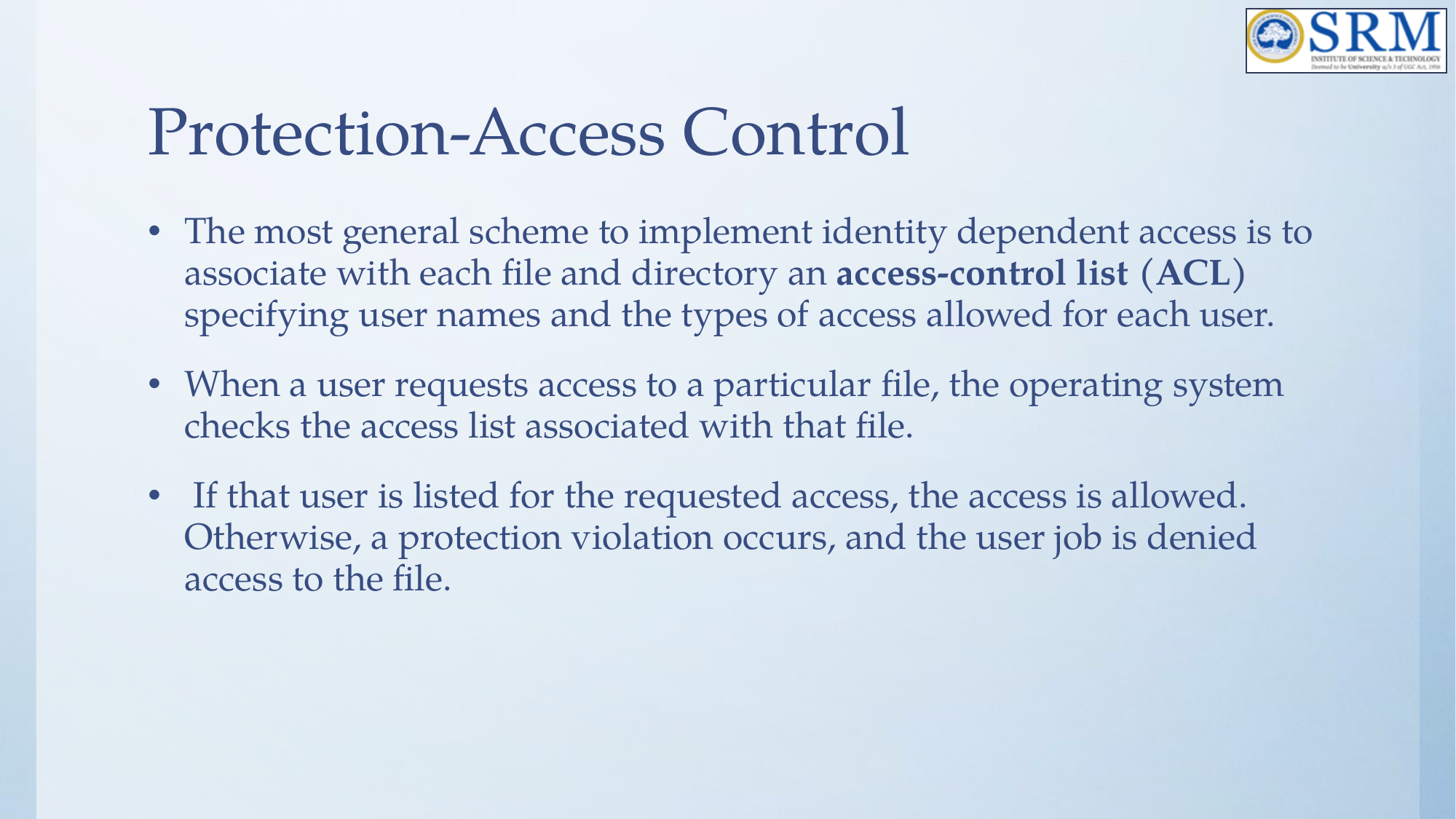

# Protection-Access Control
The most general scheme to implement identity dependent access is to associate with each file and directory an access-control list (ACL) specifying user names and the types of access allowed for each user.
When a user requests access to a particular file, the operating system checks the access list associated with that file.
 If that user is listed for the requested access, the access is allowed. Otherwise, a protection violation occurs, and the user job is denied access to the file.